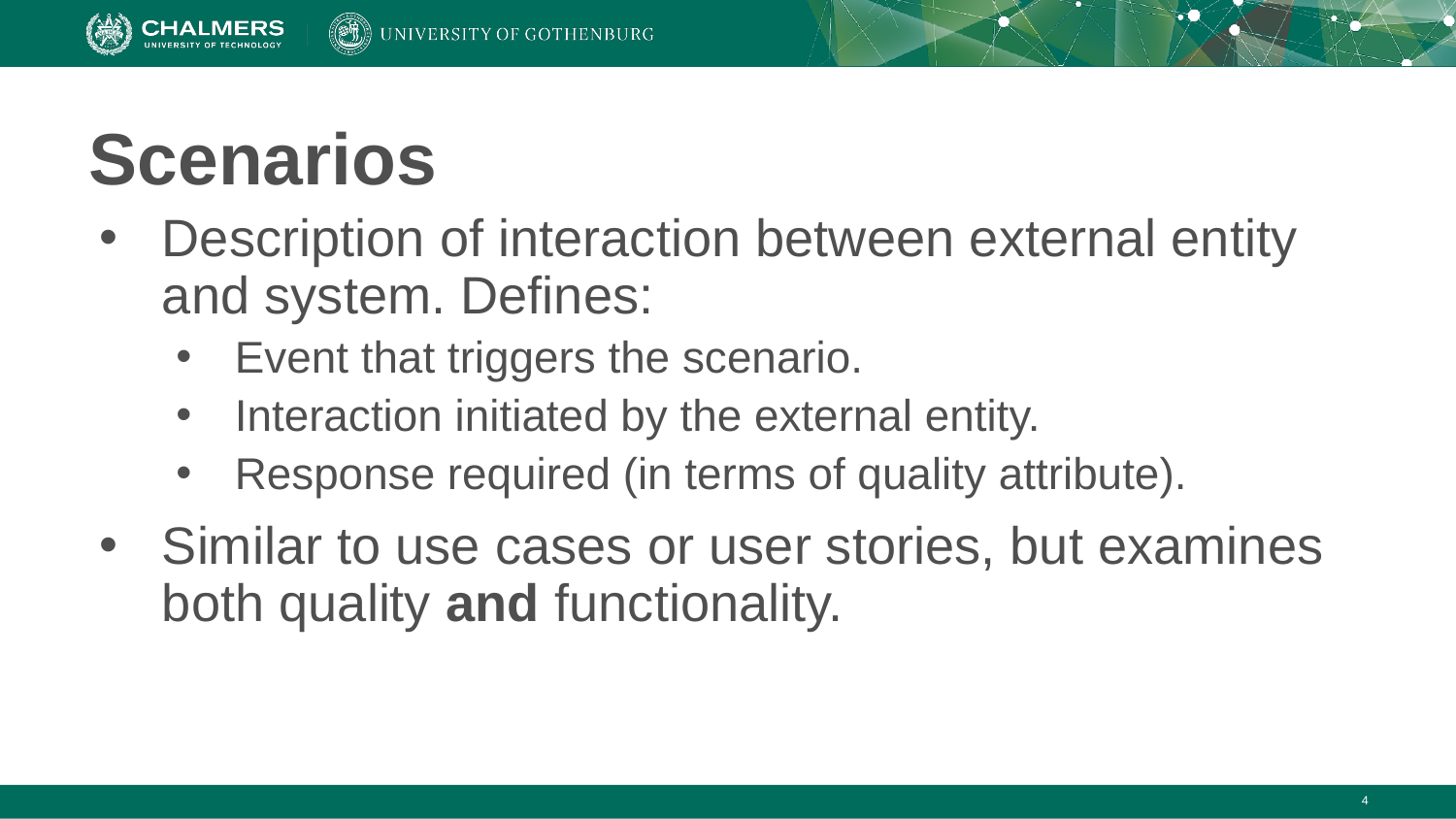

# Scenarios
Description of interaction between external entity and system. Defines:
Event that triggers the scenario.
Interaction initiated by the external entity.
Response required (in terms of quality attribute).
Similar to use cases or user stories, but examines both quality and functionality.
4